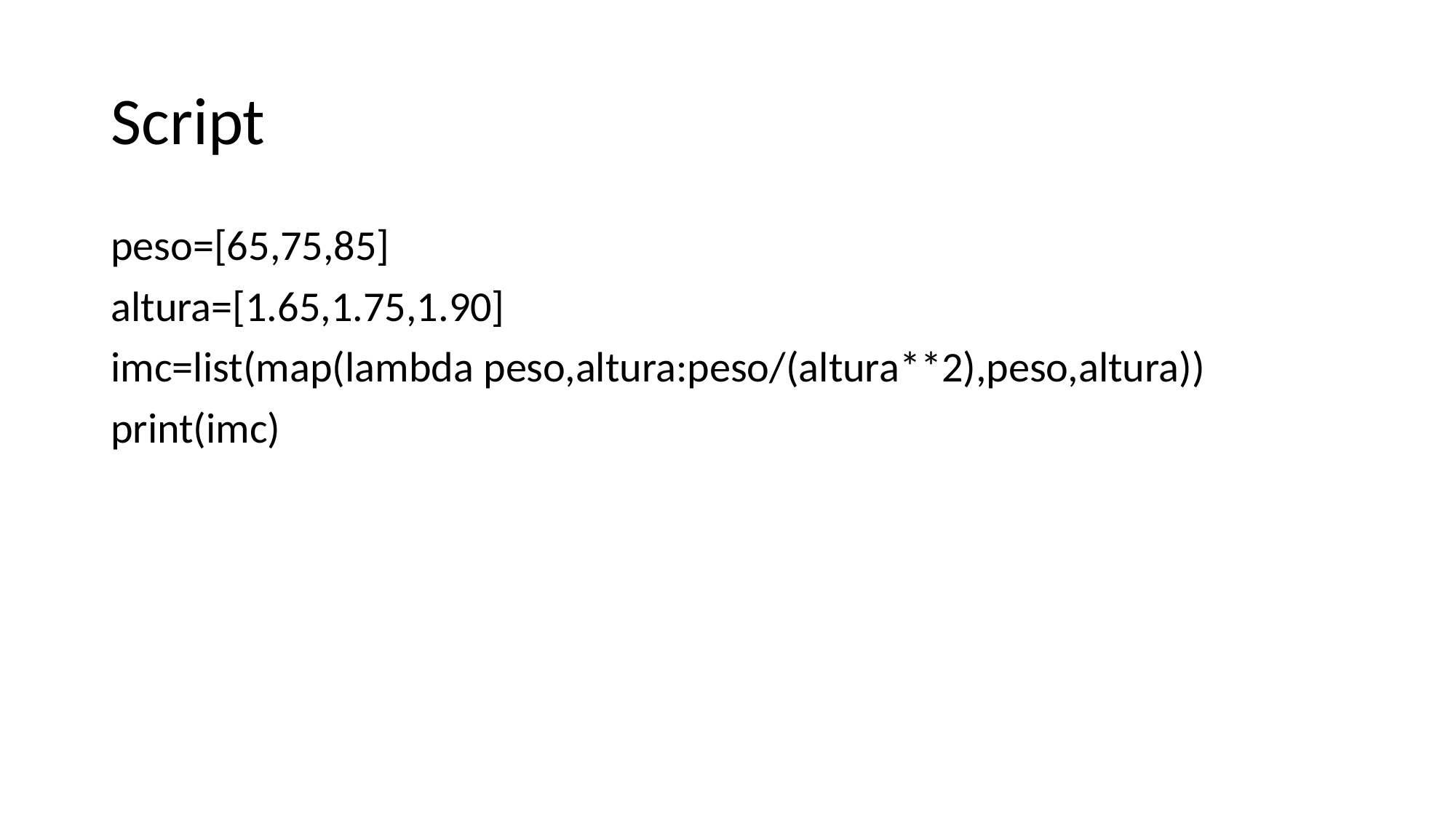

# Script
peso=[65,75,85]
altura=[1.65,1.75,1.90]
imc=list(map(lambda peso,altura:peso/(altura**2),peso,altura))
print(imc)